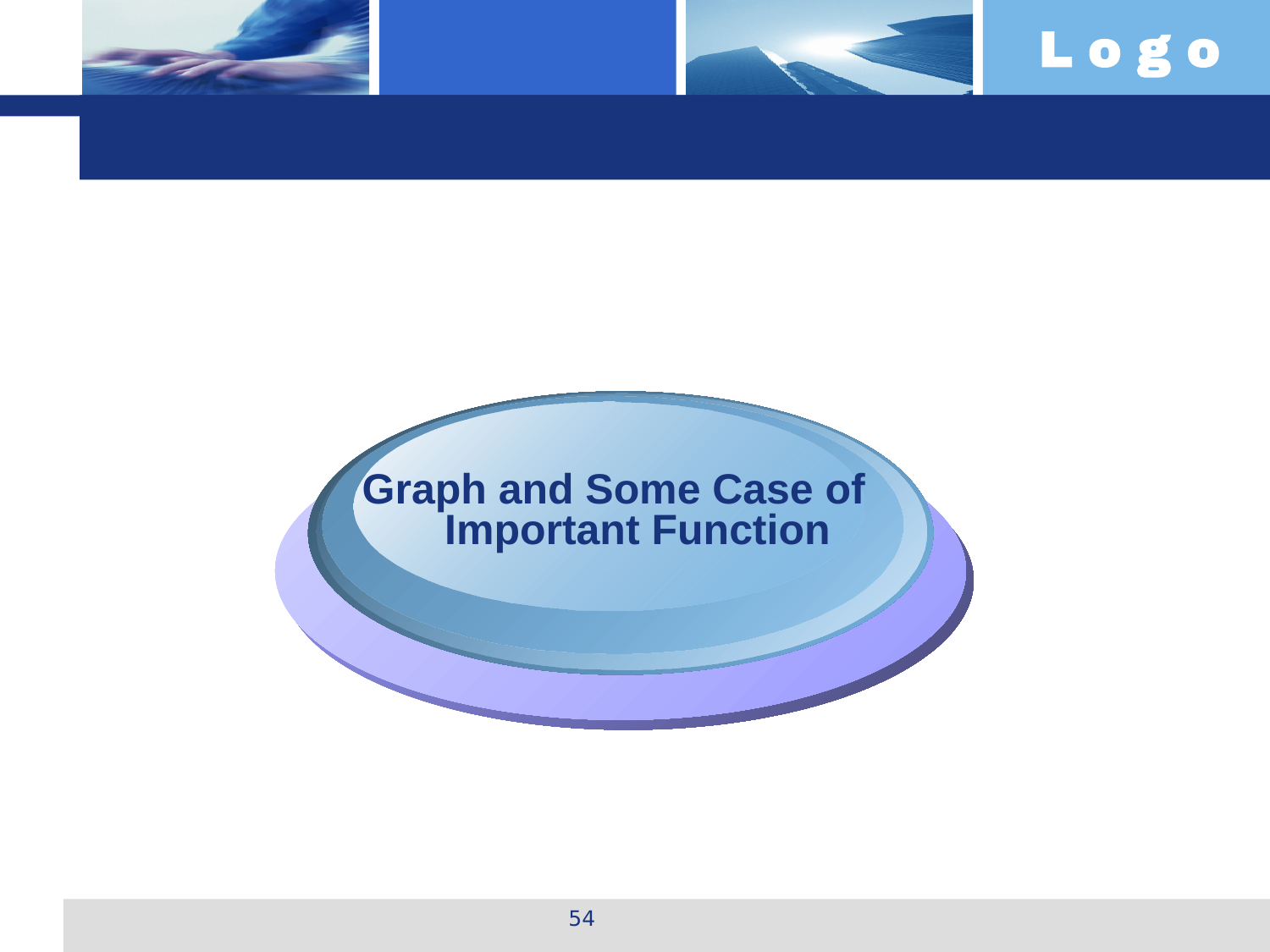

Graph and Some Case of Important Function
54
54